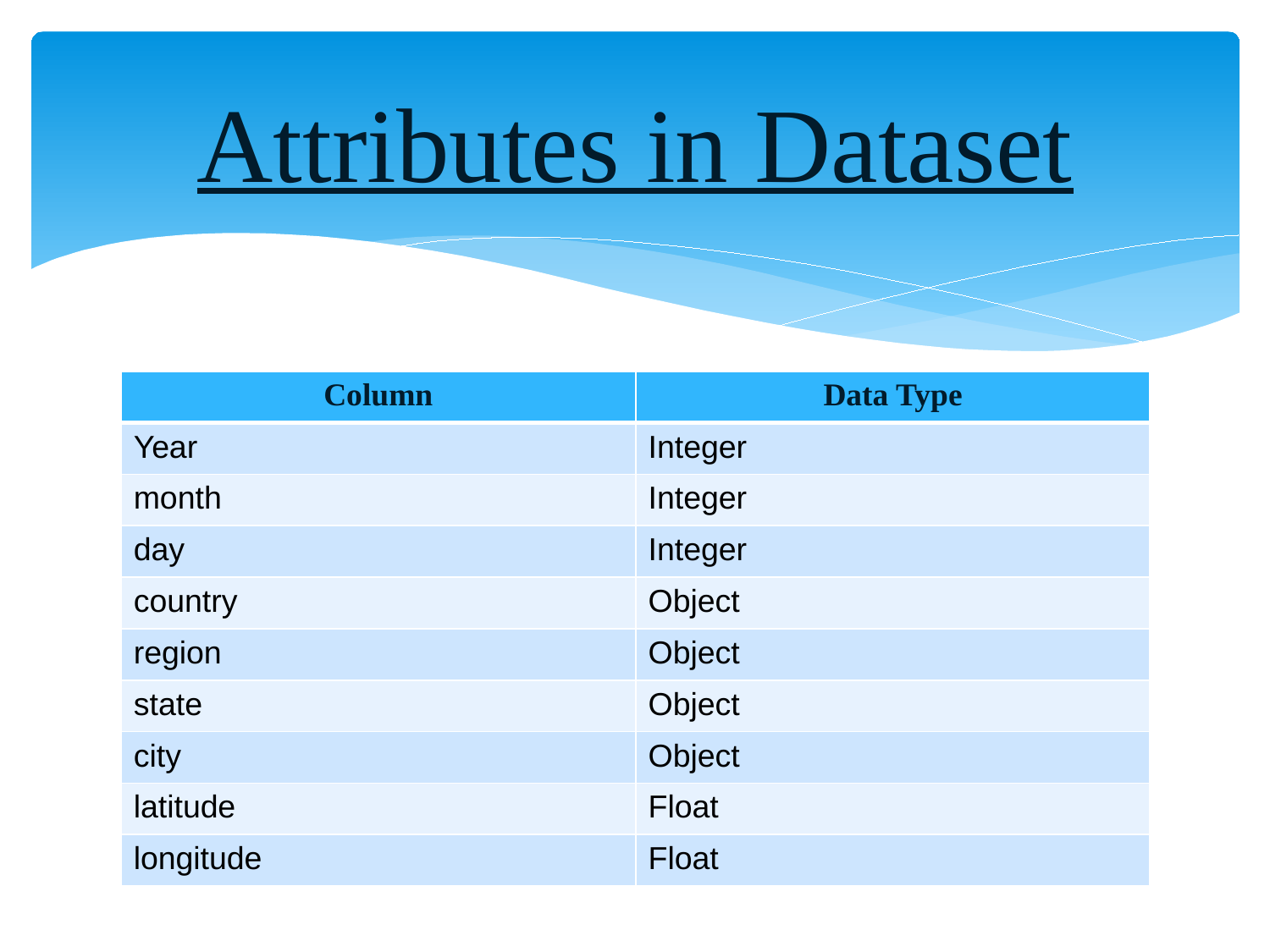

# Attributes in Dataset
| Column | Data Type |
| --- | --- |
| Year | Integer |
| month | Integer |
| day | Integer |
| country | Object |
| region | Object |
| state | Object |
| city | Object |
| latitude | Float |
| longitude | Float |